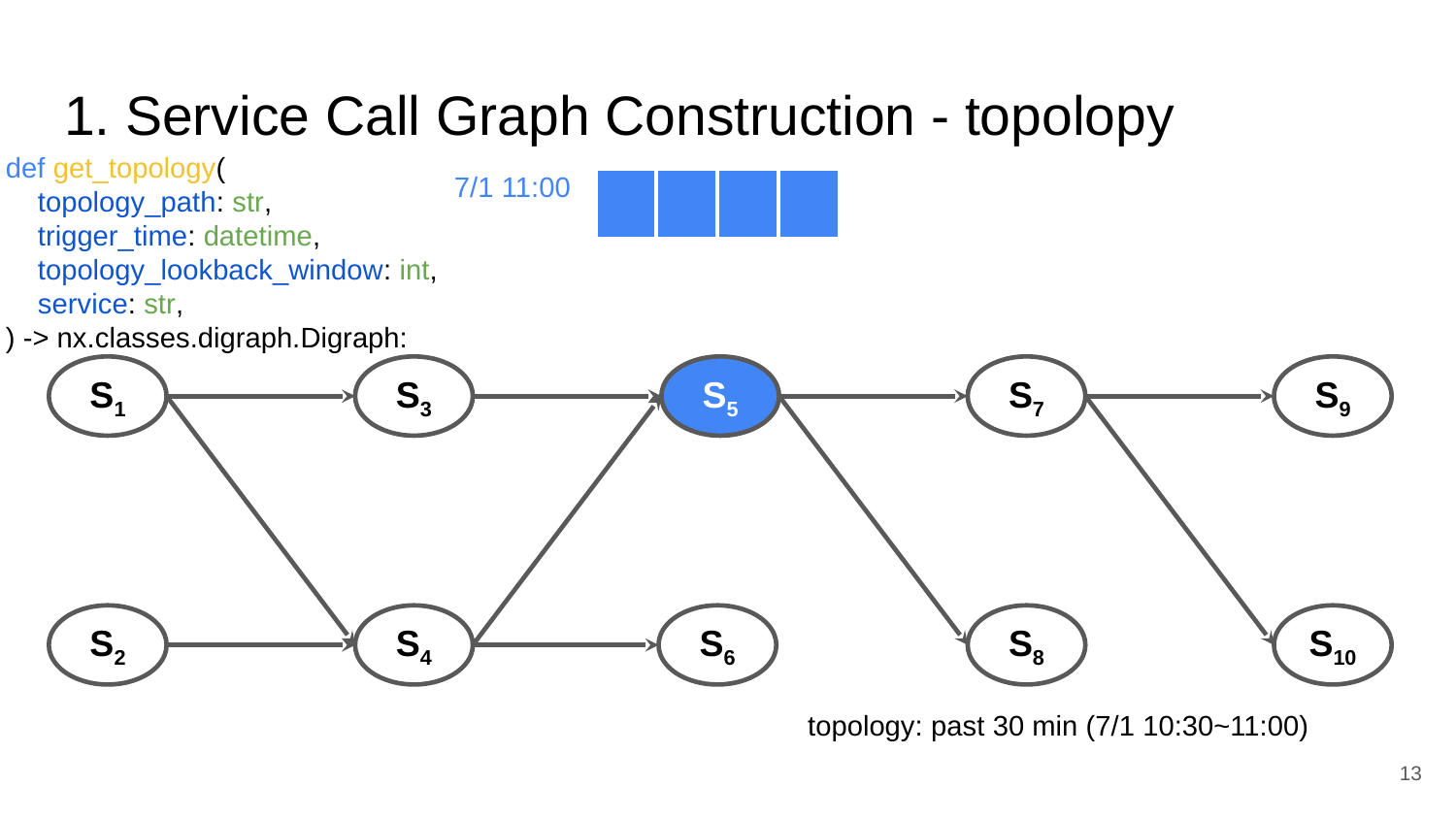

# 1. Service Call Graph Construction - topolopy
def get_topology(
    topology_path: str,
    trigger_time: datetime,
    topology_lookback_window: int,
    service: str,
) -> nx.classes.digraph.Digraph:
7/1 11:00
|  |  |  |  |
| --- | --- | --- | --- |
S1
S3
S5
S7
S9
S2
S4
S6
S8
S10
topology: past 30 min (7/1 10:30~11:00)
13